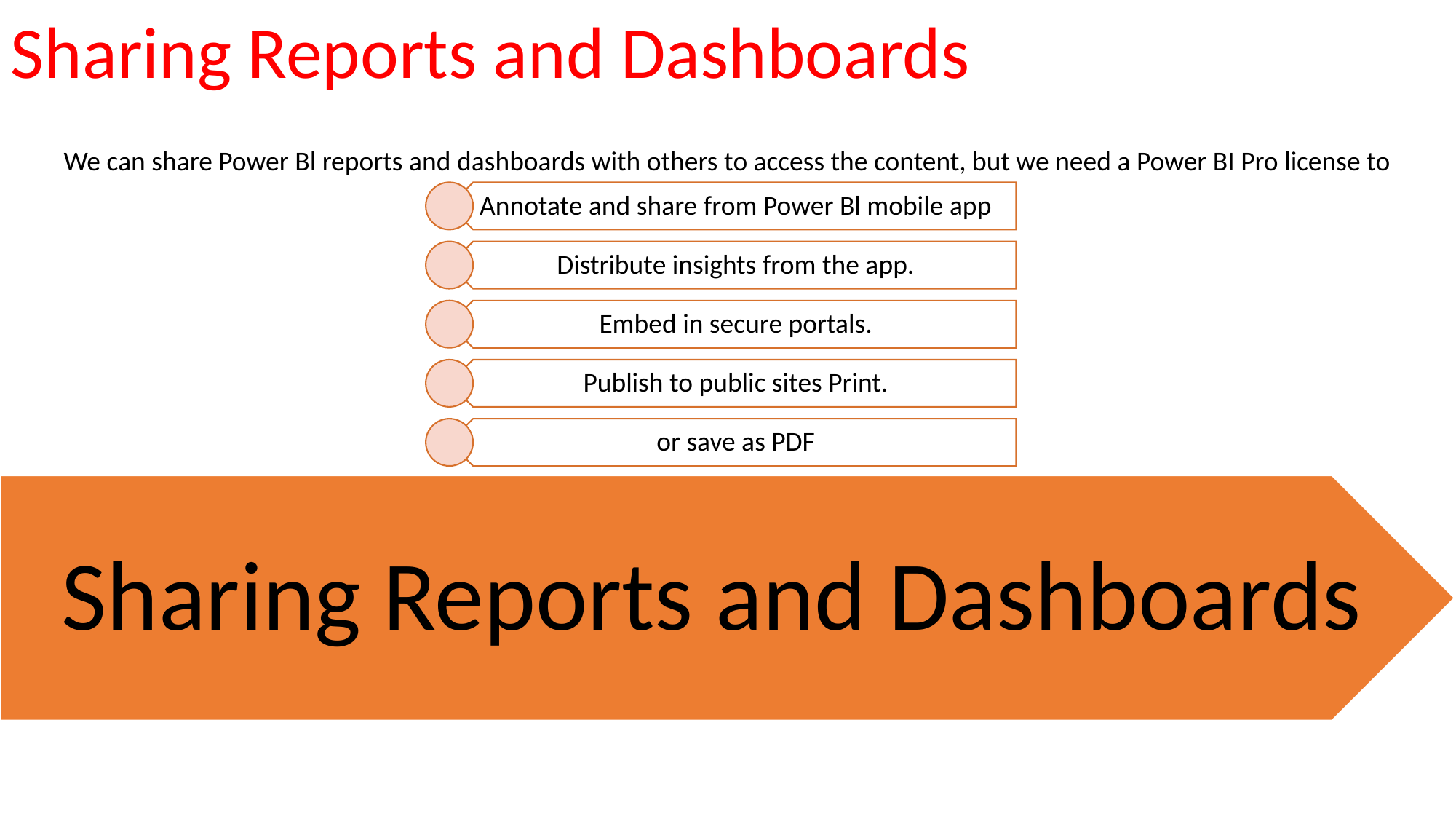

Sharing Reports and Dashboards
We can share Power Bl reports and dashboards with others to access the content, but we need a Power BI Pro license to
share our content.
Annotate and share from Power Bl mobile app
Distribute insights from the app.
Embed in secure portals.
Publish to public sites Print.
or save as PDF
Sharing Reports and Dashboards